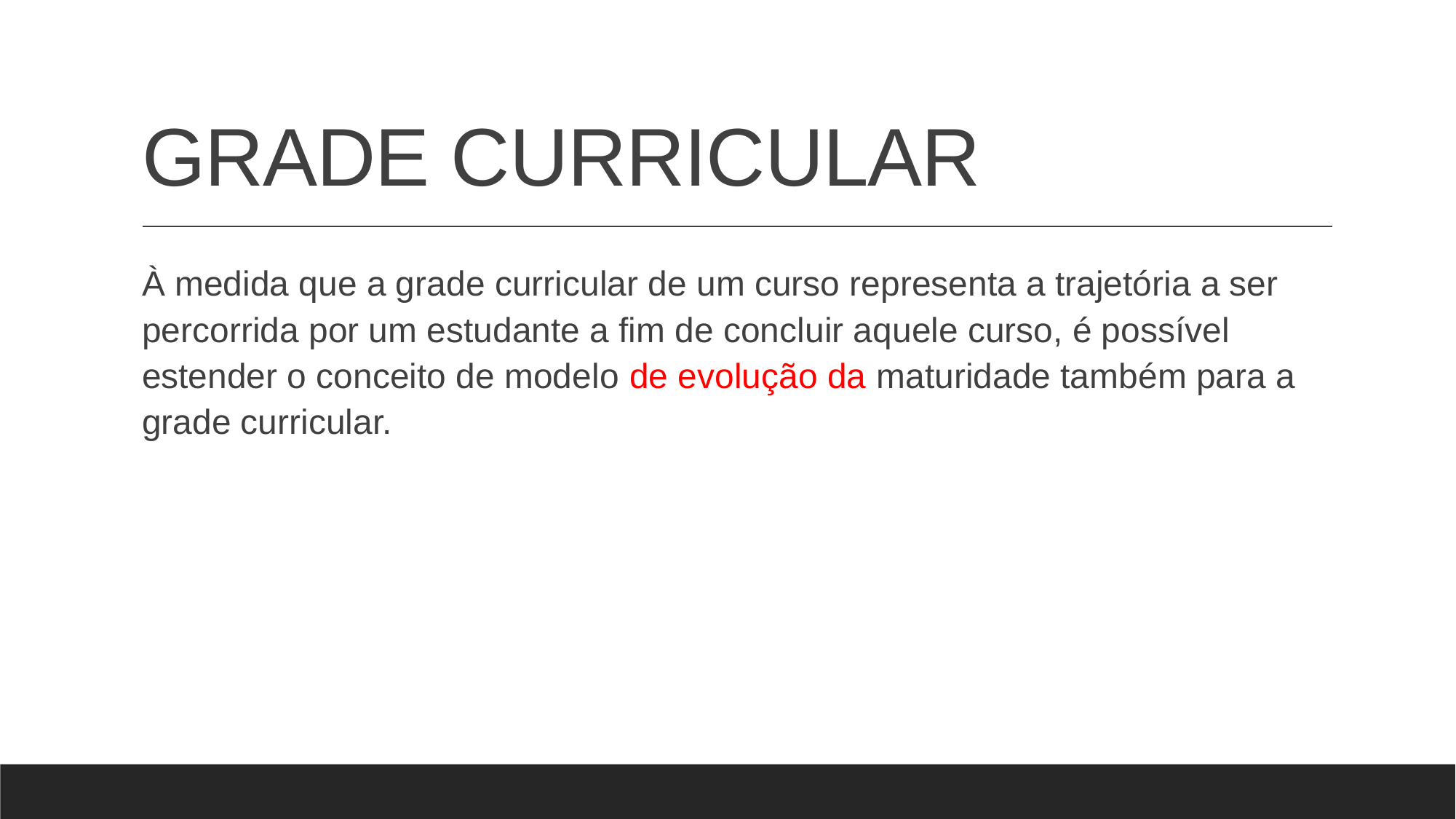

# GRADE CURRICULAR
À medida que a grade curricular de um curso representa a trajetória a ser percorrida por um estudante a fim de concluir aquele curso, é possível estender o conceito de modelo de evolução da maturidade também para a grade curricular.